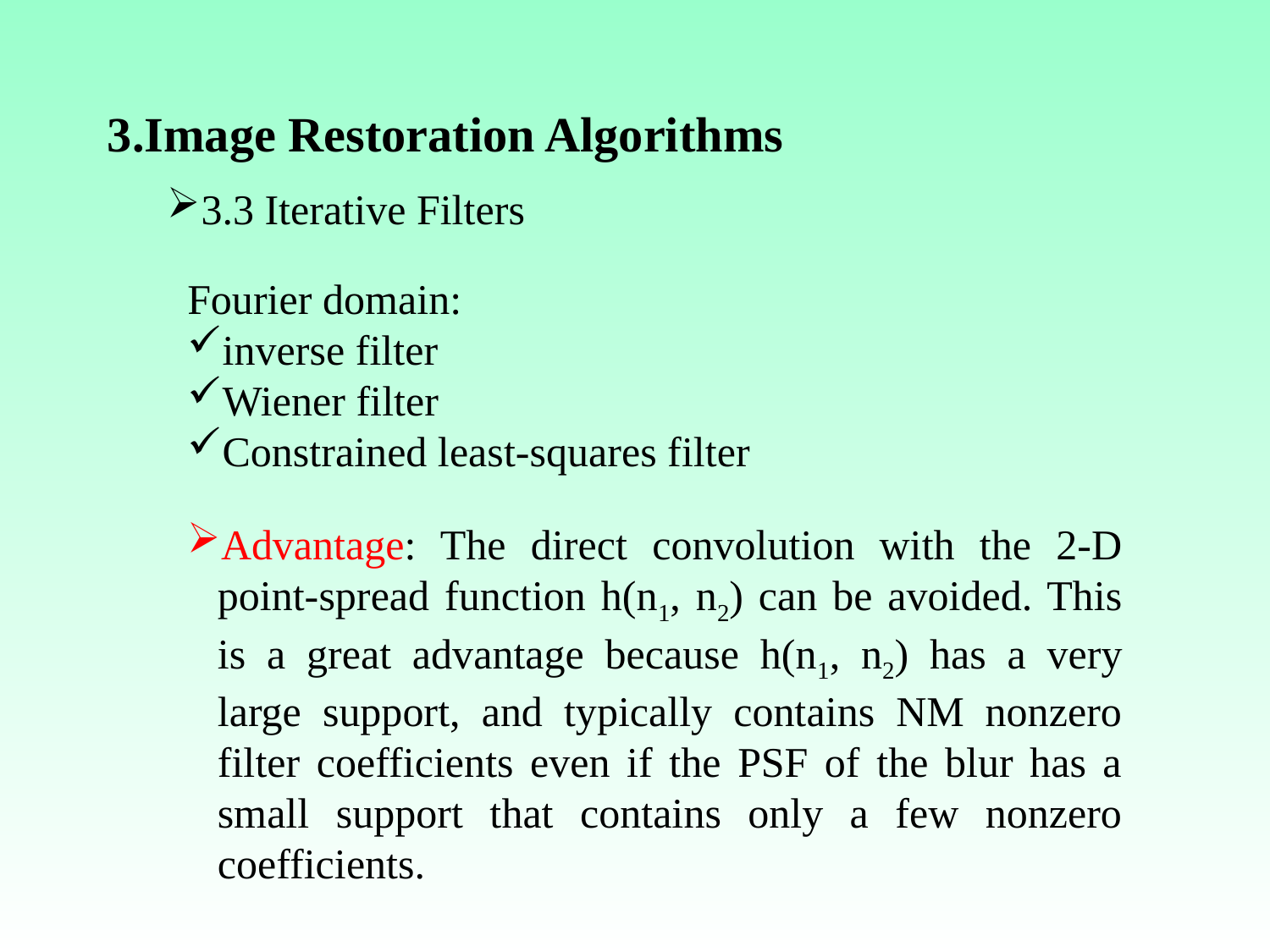

3.Image Restoration Algorithms
3.3 Iterative Filters
Fourier domain:
inverse filter
Wiener filter
Constrained least-squares filter

Advantage: The direct convolution with the 2-D point-spread function h(n1, n2) can be avoided. This is a great advantage because h(n1, n2) has a very large support, and typically contains NM nonzero filter coefficients even if the PSF of the blur has a small support that contains only a few nonzero coefficients.